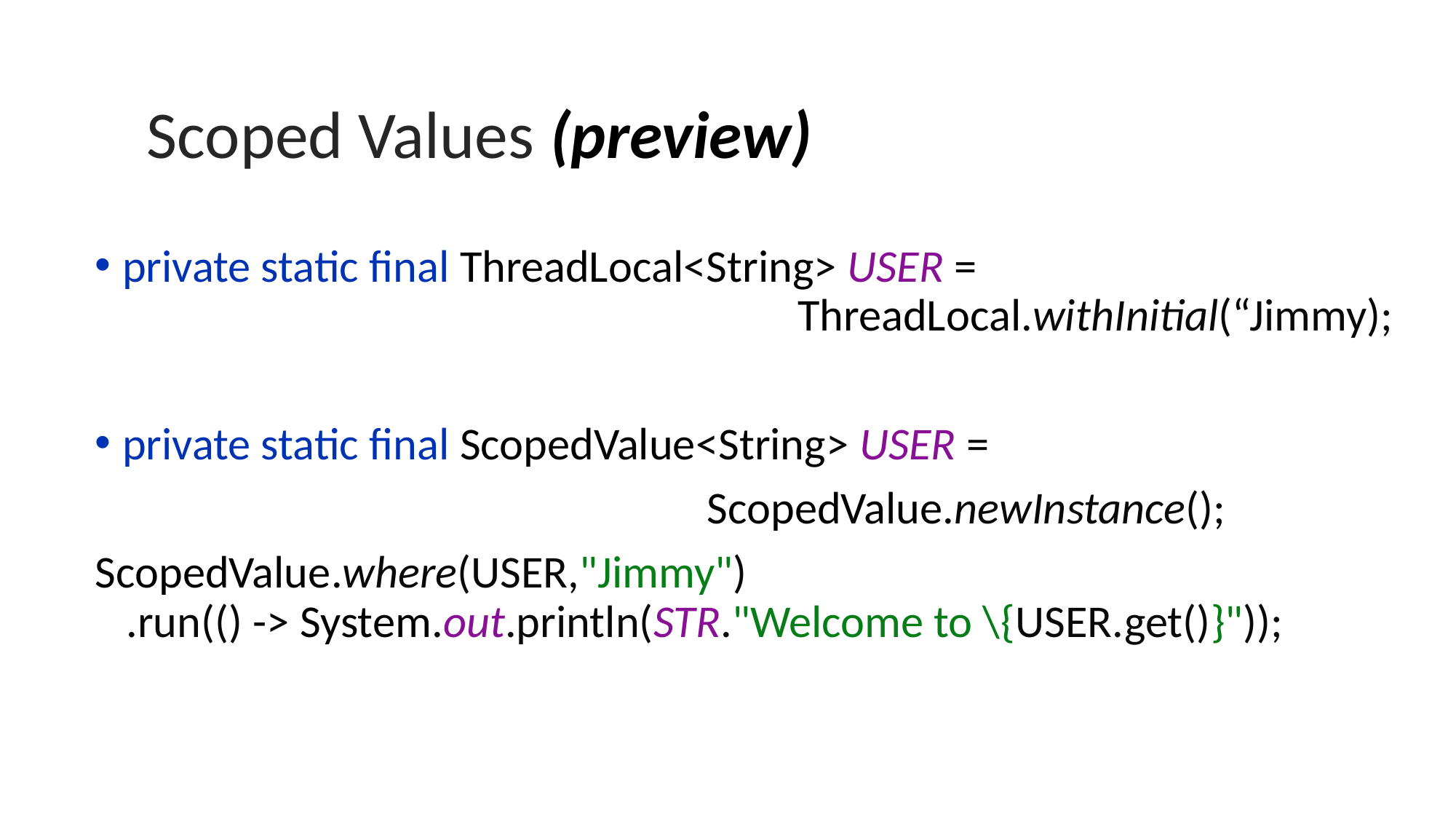

# Scoped Values (preview)
private static final ThreadLocal<String> USER = 								                       ThreadLocal.withInitial(“Jimmy);

private static final ScopedValue<String> USER =
                                                           ScopedValue.newInstance();
ScopedValue.where(USER,"Jimmy")
   .run(() -> System.out.println(STR."Welcome to \{USER.get()}"));